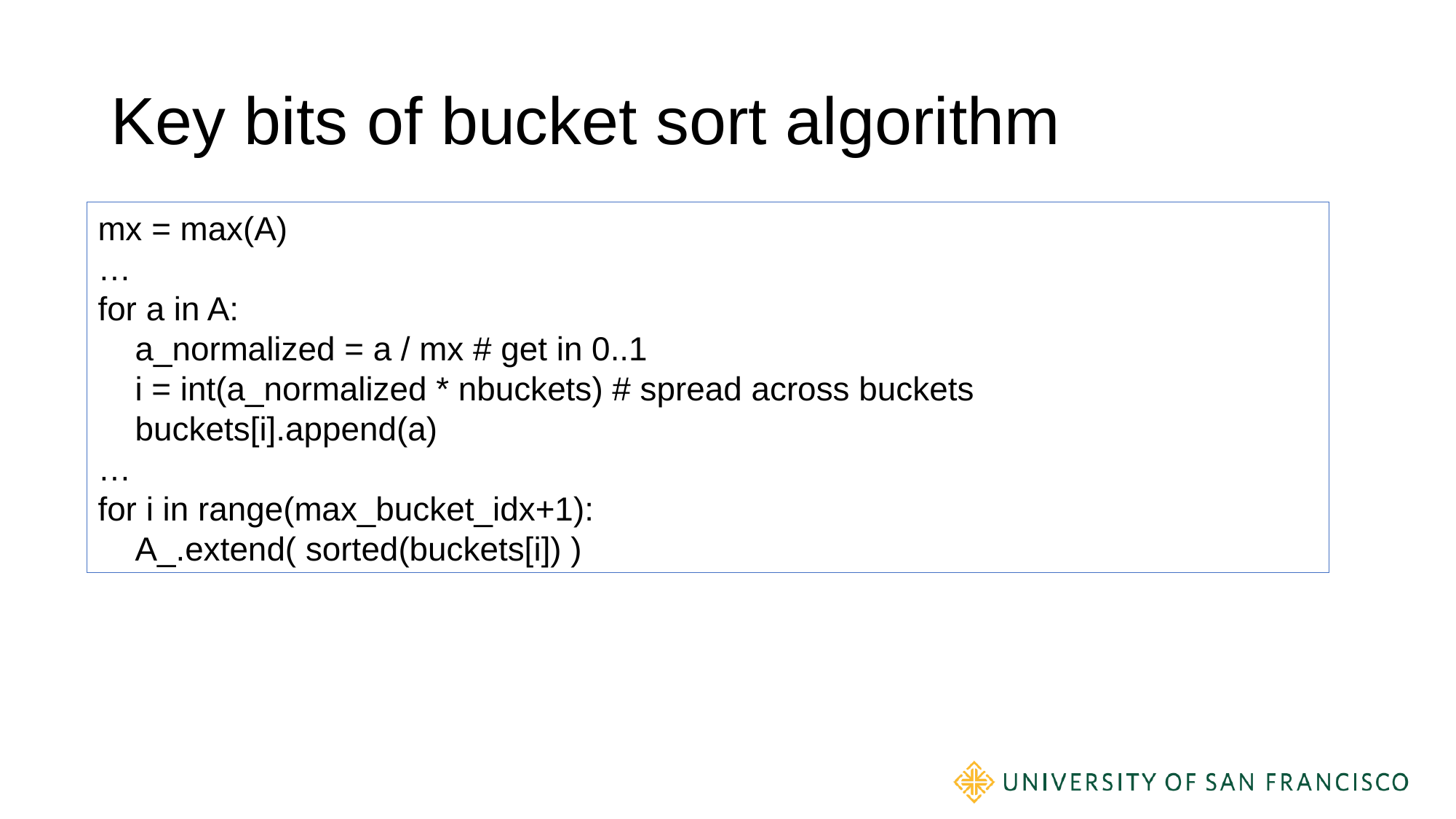

# Key bits of bucket sort algorithm
mx = max(A)
…
for a in A:
    a_normalized = a / mx # get in 0..1
    i = int(a_normalized * nbuckets) # spread across buckets
    buckets[i].append(a)
…
for i in range(max_bucket_idx+1):
    A_.extend( sorted(buckets[i]) )